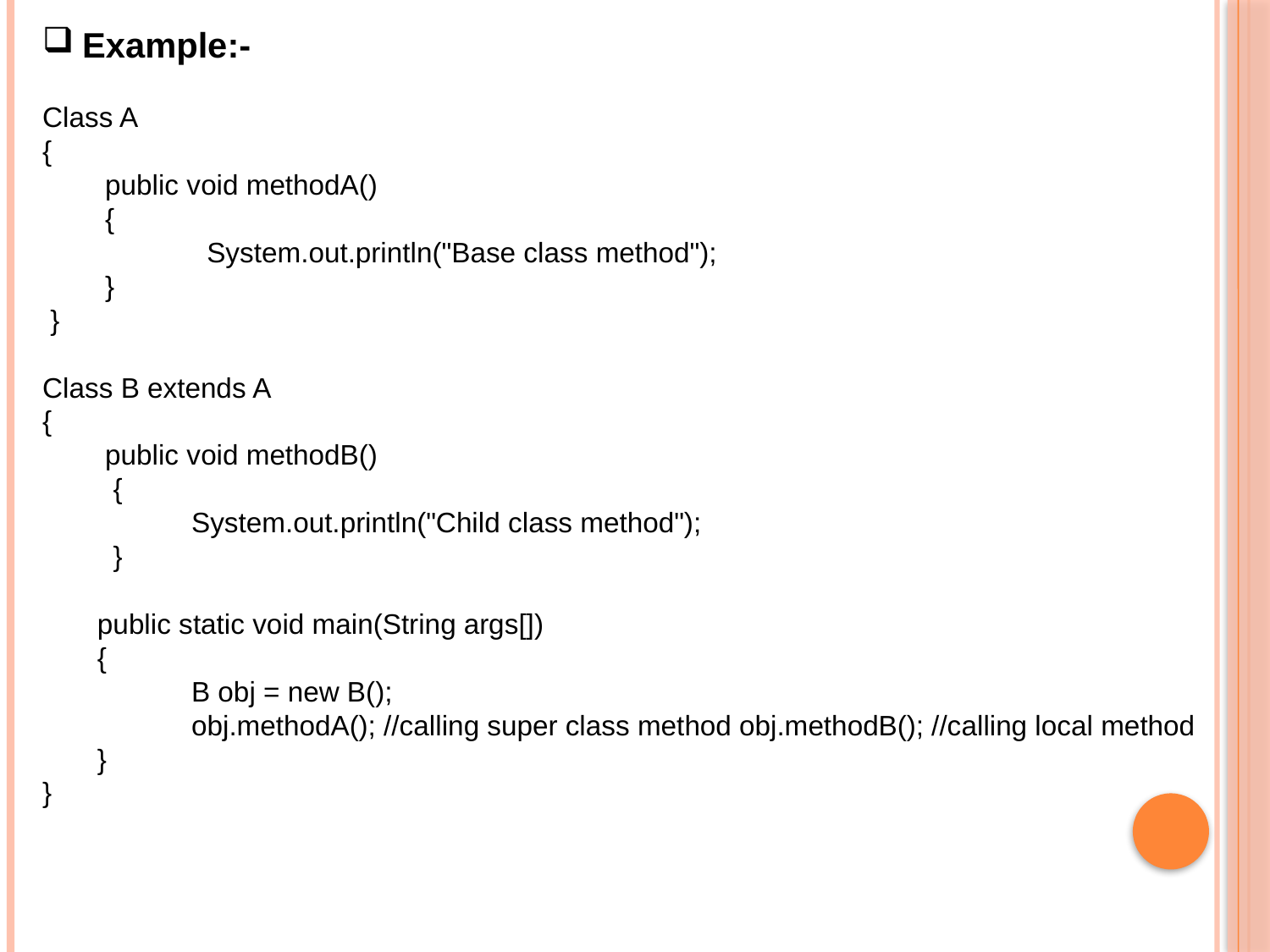

Example:-

Class A
{
        public void methodA()
        {
                     System.out.println("Base class method");
        }
 }

Class B extends A
{
        public void methodB()
         {
                   System.out.println("Child class method");
         }

       public static void main(String args[])
       {
                   B obj = new B();
                   obj.methodA(); //calling super class method obj.methodB(); //calling local method
       }
}